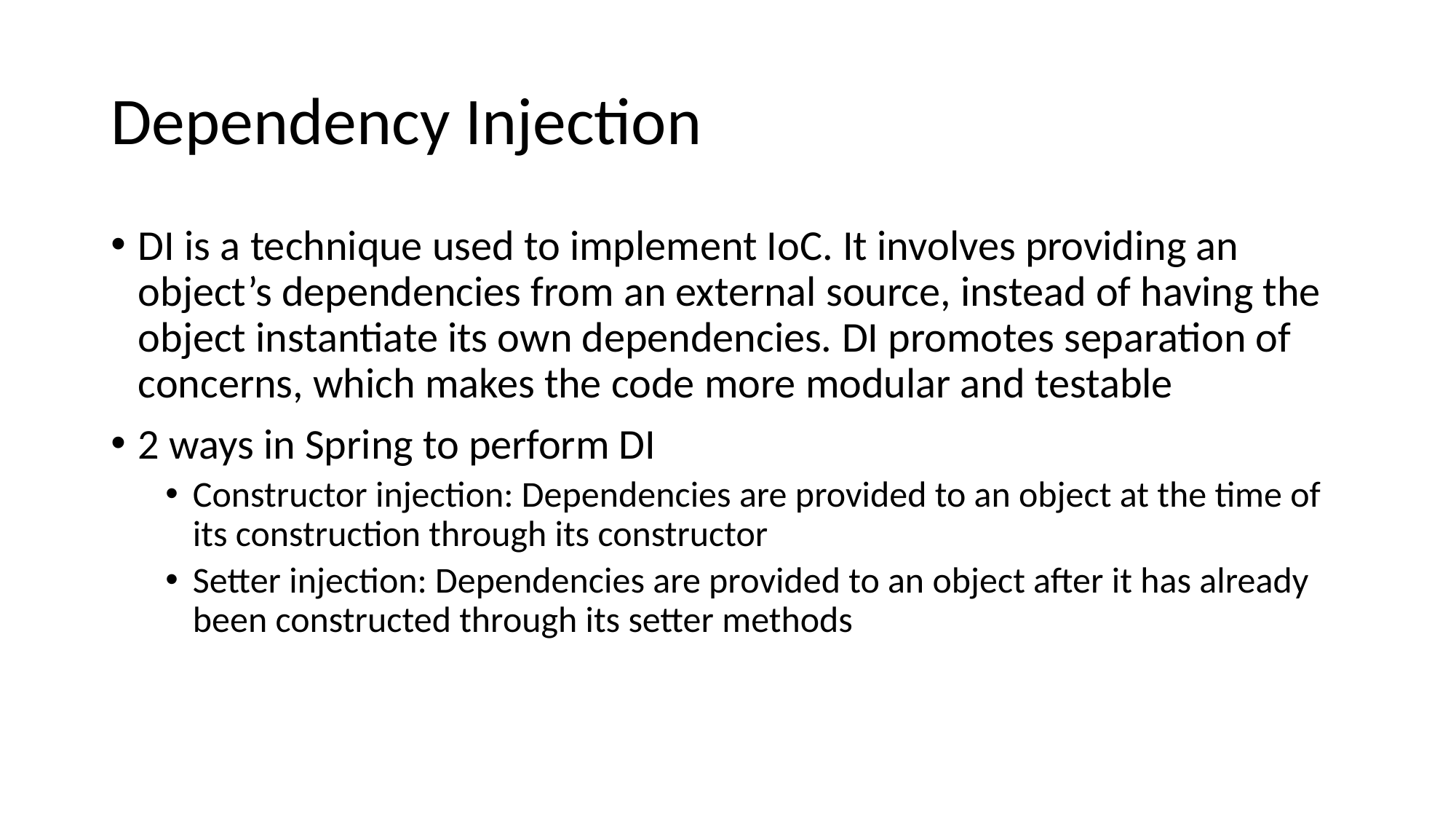

# Dependency Injection
DI is a technique used to implement IoC. It involves providing an object’s dependencies from an external source, instead of having the object instantiate its own dependencies. DI promotes separation of concerns, which makes the code more modular and testable
2 ways in Spring to perform DI
Constructor injection: Dependencies are provided to an object at the time of its construction through its constructor
Setter injection: Dependencies are provided to an object after it has already been constructed through its setter methods